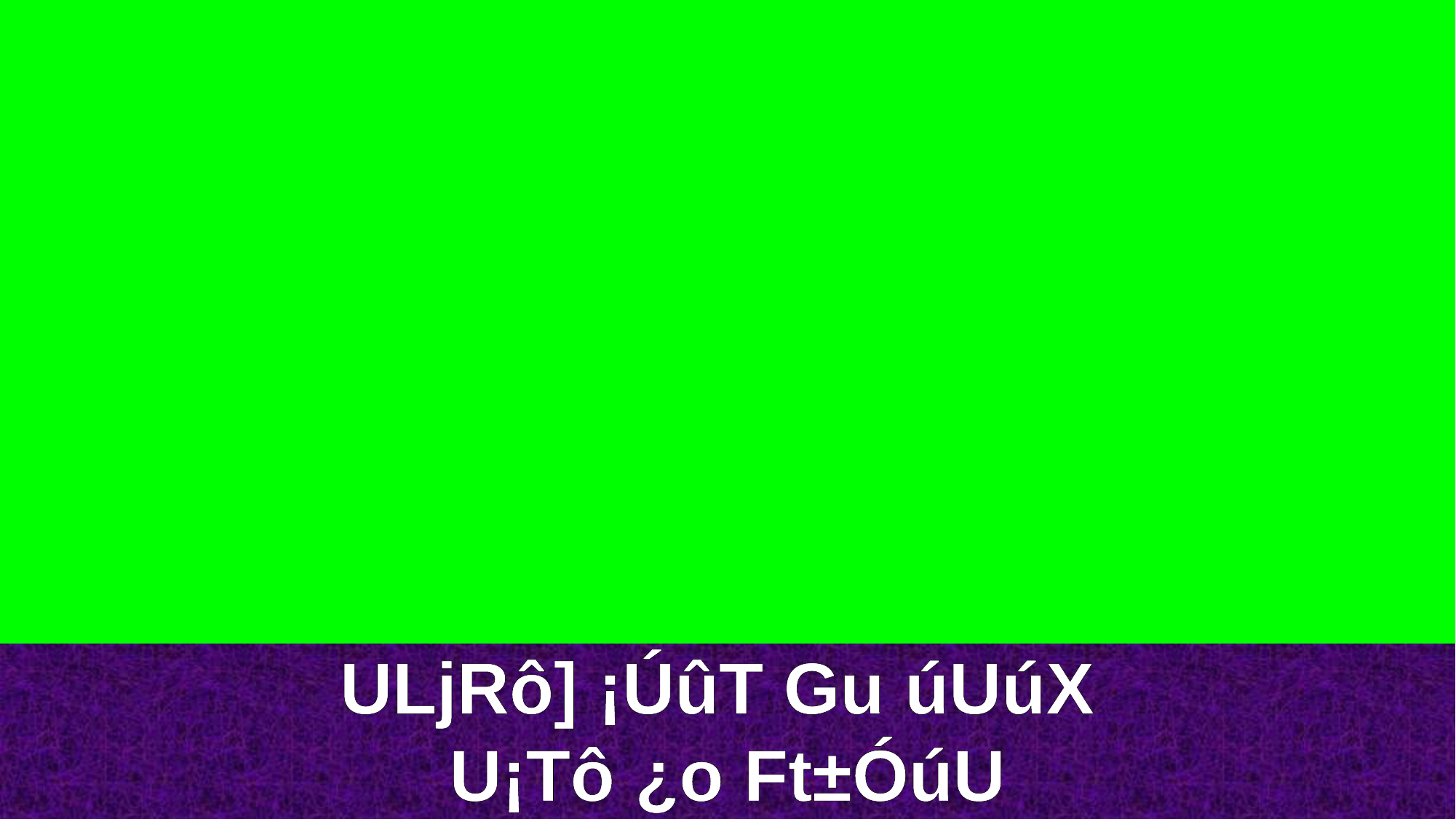

ULjRô] ¡ÚûT Gu úUúX
U¡Tô ¿o Ft±ÓúU